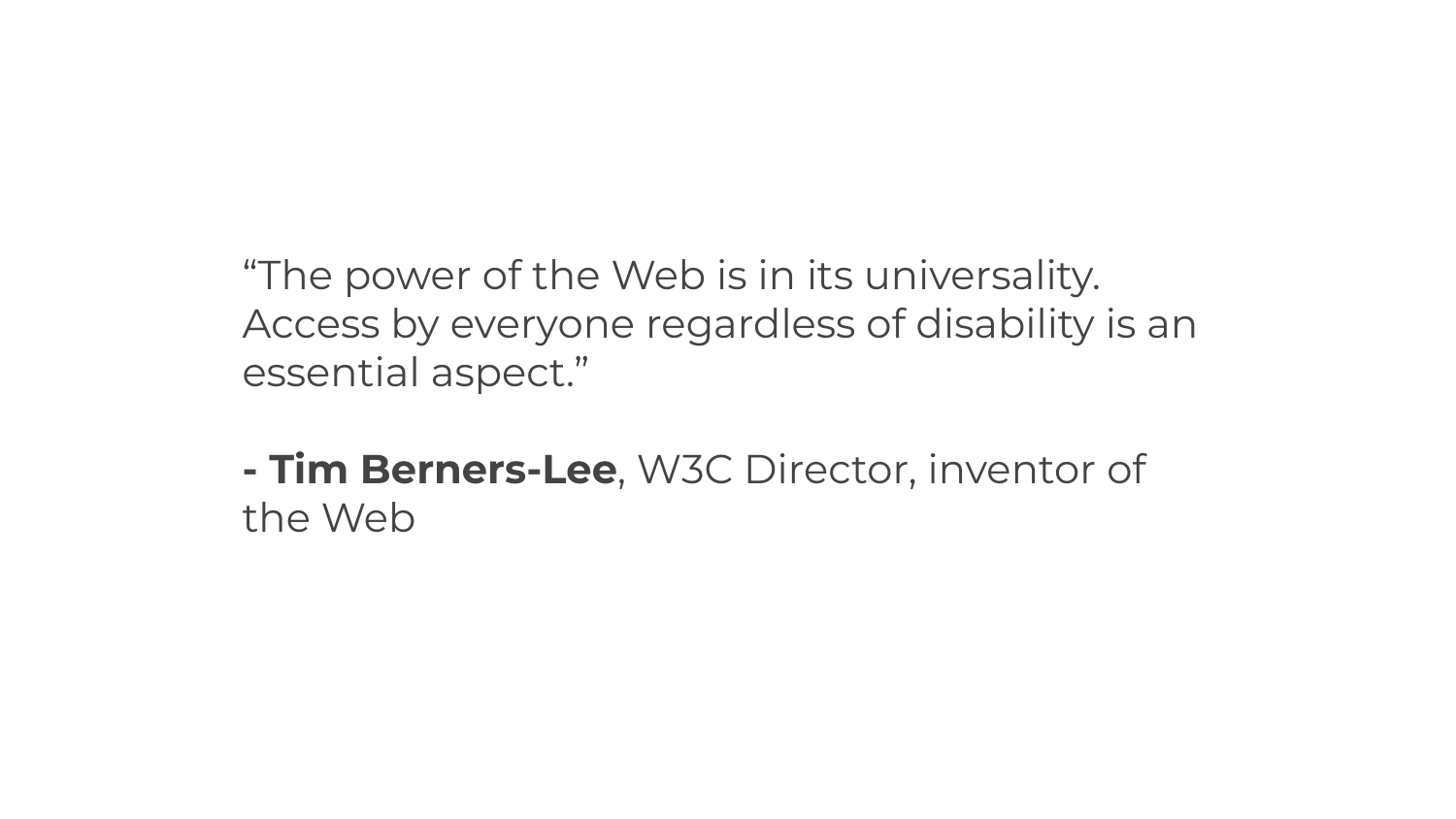

“The power of the Web is in its universality. Access by everyone regardless of disability is an essential aspect.”
- Tim Berners-Lee, W3C Director, inventor of the Web